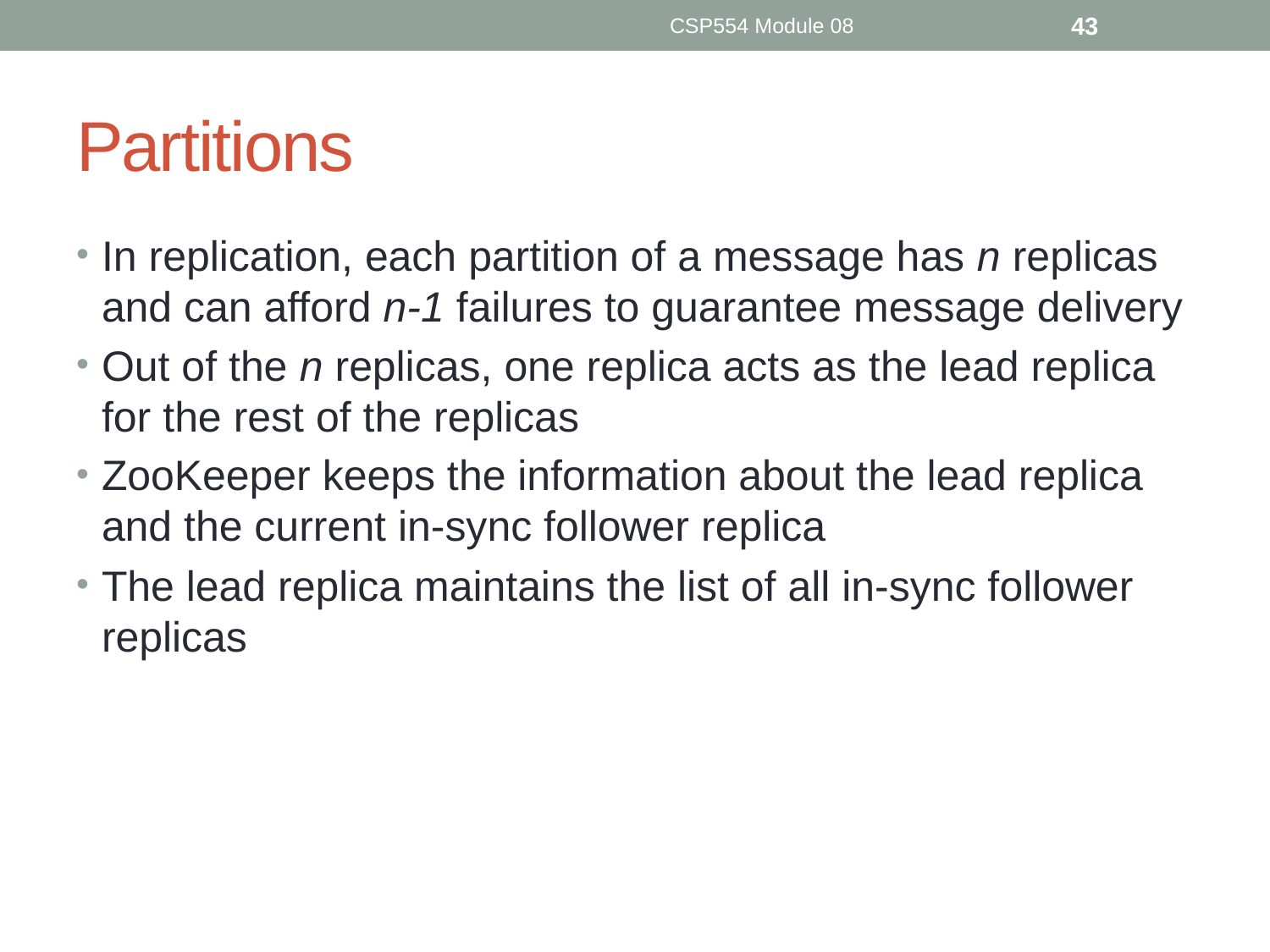

CSP554 Module 08
43
# Partitions
In replication, each partition of a message has n replicas and can afford n-1 failures to guarantee message delivery
Out of the n replicas, one replica acts as the lead replica for the rest of the replicas
ZooKeeper keeps the information about the lead replica and the current in-sync follower replica
The lead replica maintains the list of all in-sync follower replicas